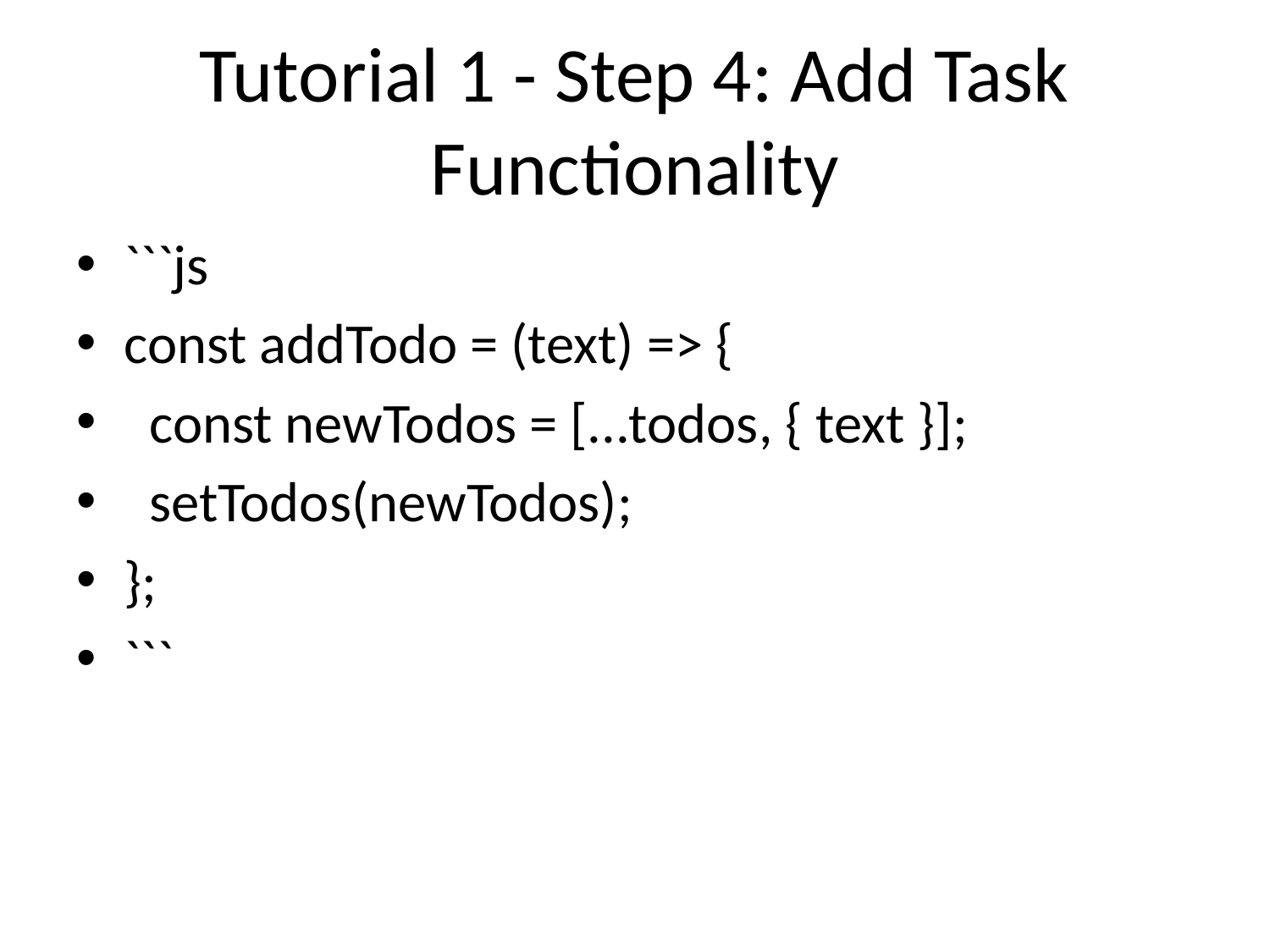

# Tutorial 1 - Step 4: Add Task Functionality
```js
const addTodo = (text) => {
  const newTodos = [...todos, { text }];
  setTodos(newTodos);
};
```